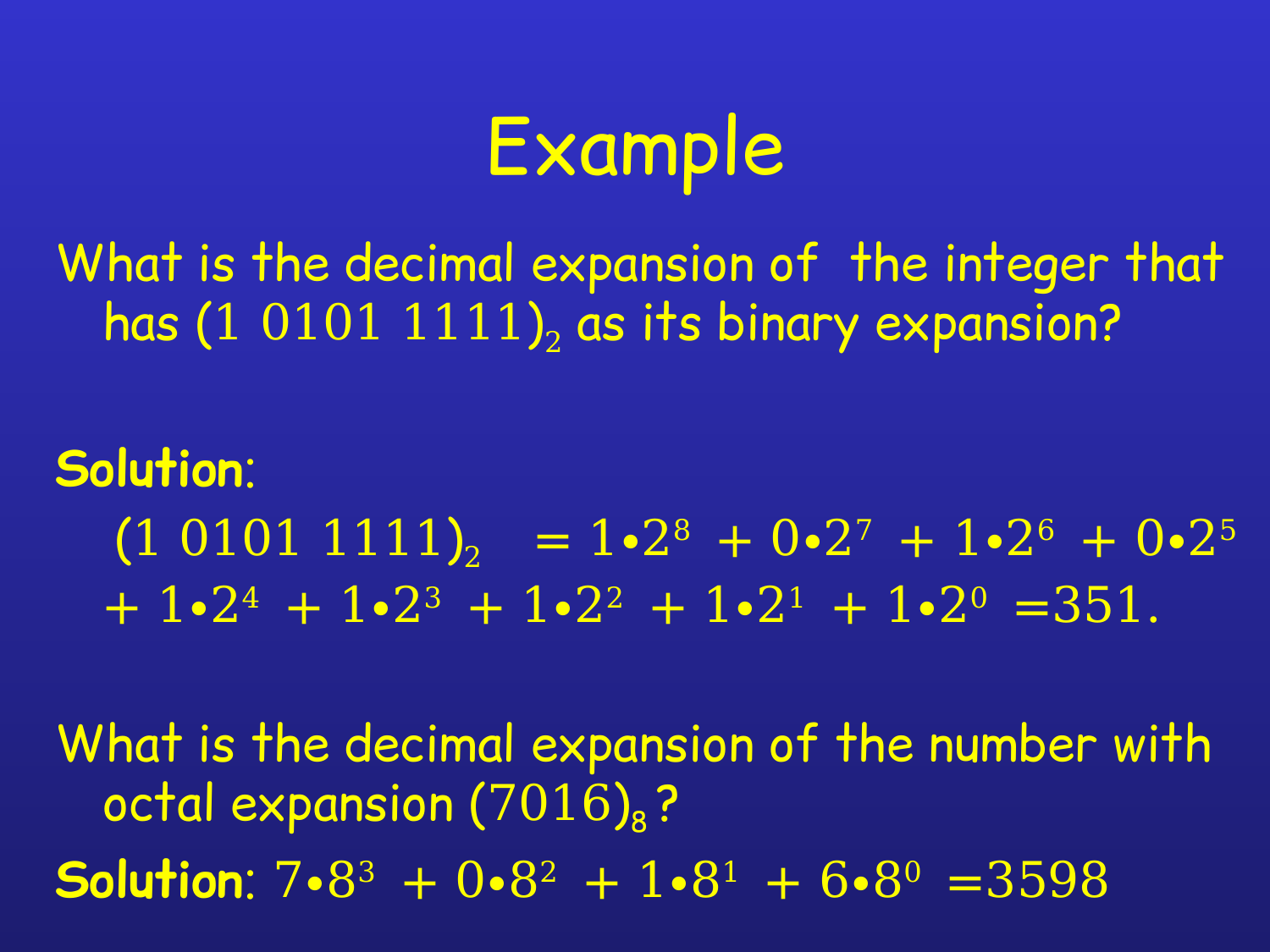

# Example
What is the decimal expansion of  the integer that has (1 0101 1111)2 as its binary expansion?

Solution:
    (1 0101 1111)2     = 1∙28  + 0∙27  + 1∙26  + 0∙25  + 1∙24  + 1∙23  + 1∙22  + 1∙21  + 1∙20  =351.

What is the decimal expansion of the number with octal expansion (7016)8 ?
Solution: 7∙83  + 0∙82  + 1∙81  + 6∙80  =3598